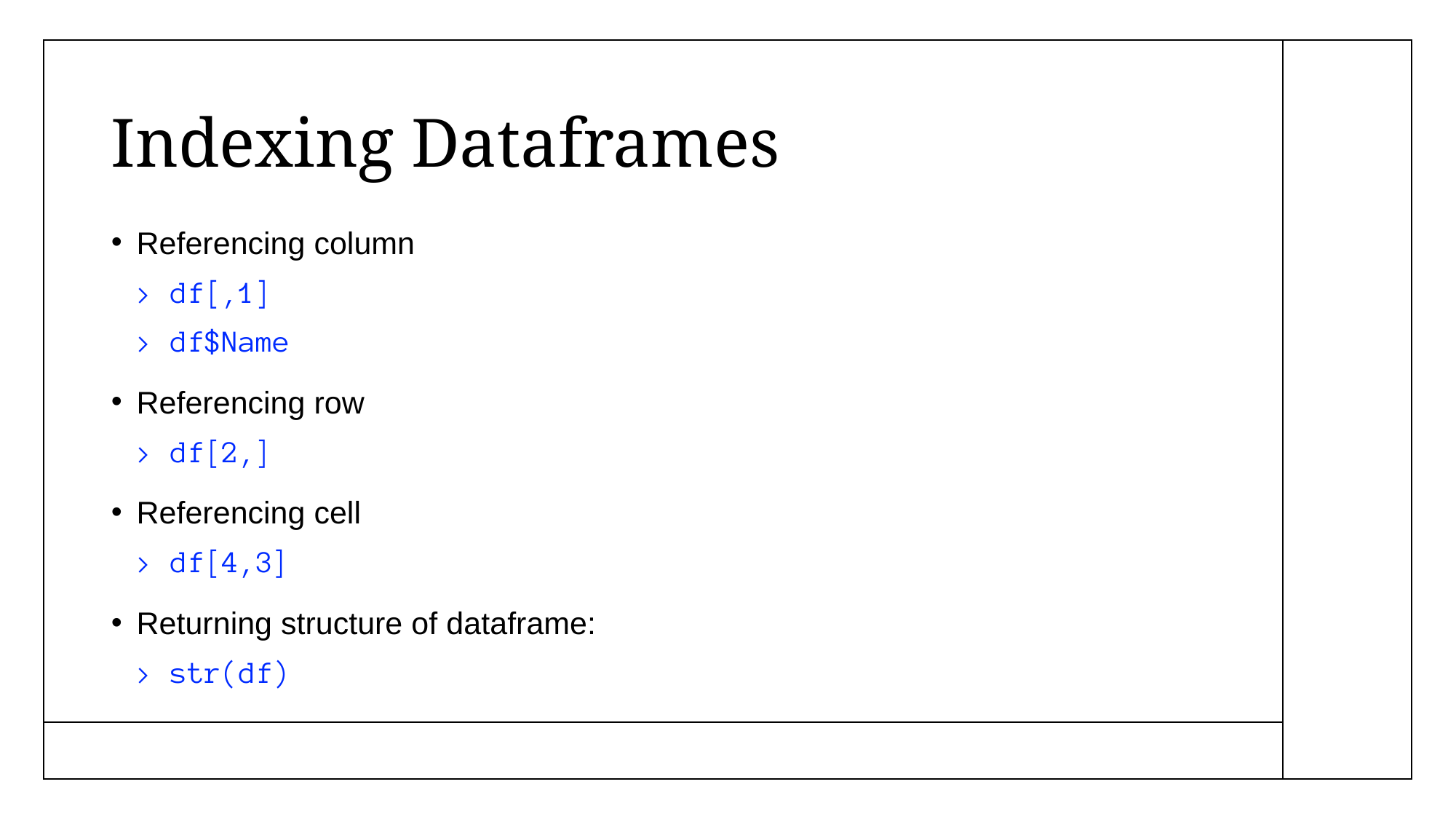

# Indexing Dataframes
Referencing column
> df[,1]
> df$Name
Referencing row
> df[2,]
Referencing cell
> df[4,3]
Returning structure of dataframe:
> str(df)